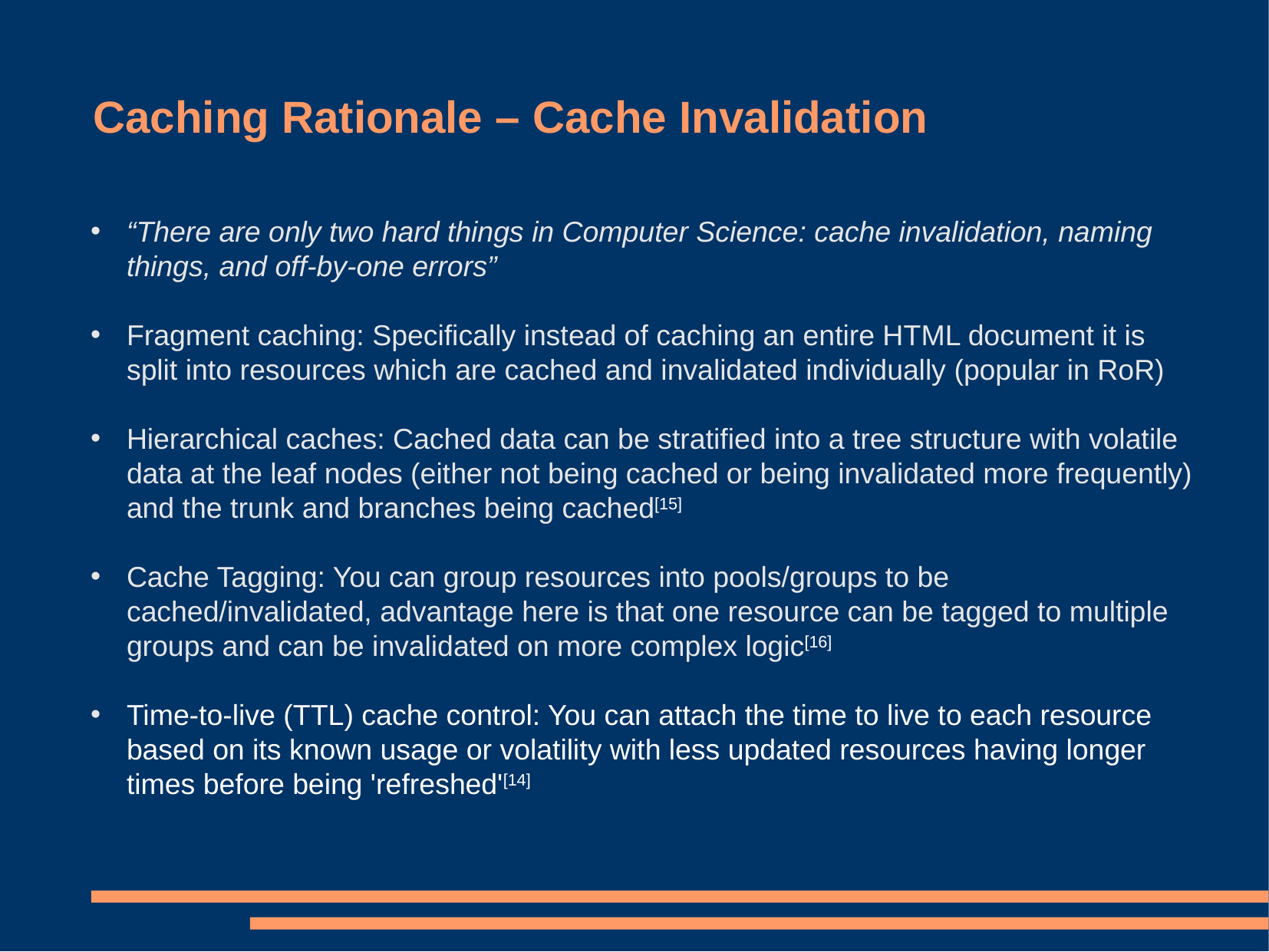

Caching Rationale – Cache Invalidation
“There are only two hard things in Computer Science: cache invalidation, naming things, and off-by-one errors”
Fragment caching: Specifically instead of caching an entire HTML document it is split into resources which are cached and invalidated individually (popular in RoR)
Hierarchical caches: Cached data can be stratified into a tree structure with volatile data at the leaf nodes (either not being cached or being invalidated more frequently) and the trunk and branches being cached[15]
Cache Tagging: You can group resources into pools/groups to be cached/invalidated, advantage here is that one resource can be tagged to multiple groups and can be invalidated on more complex logic[16]
Time-to-live (TTL) cache control: You can attach the time to live to each resource based on its known usage or volatility with less updated resources having longer times before being 'refreshed'[14]